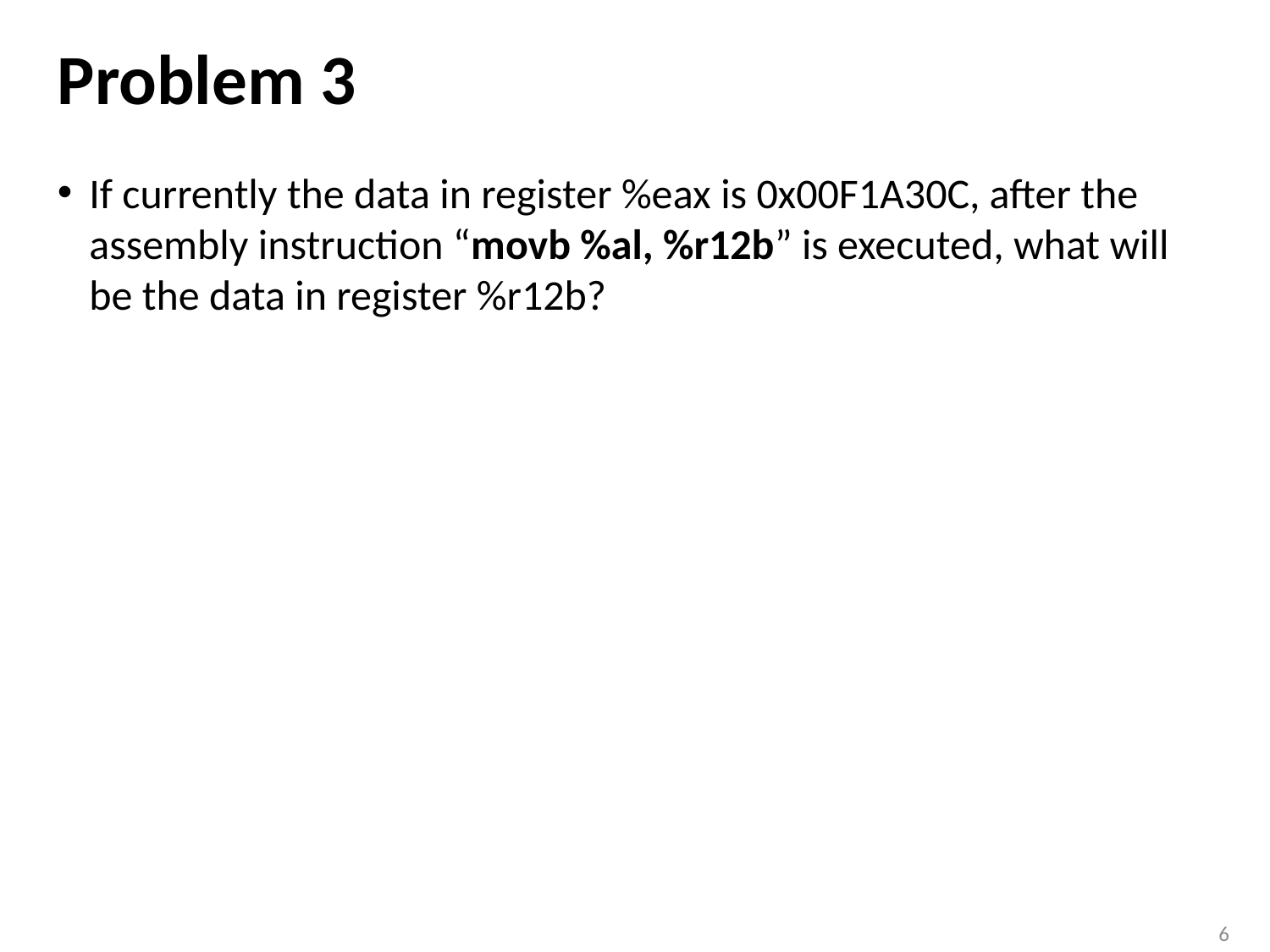

# Problem 3
If currently the data in register %eax is 0x00F1A30C, after the assembly instruction “movb %al, %r12b” is executed, what will be the data in register %r12b?
6